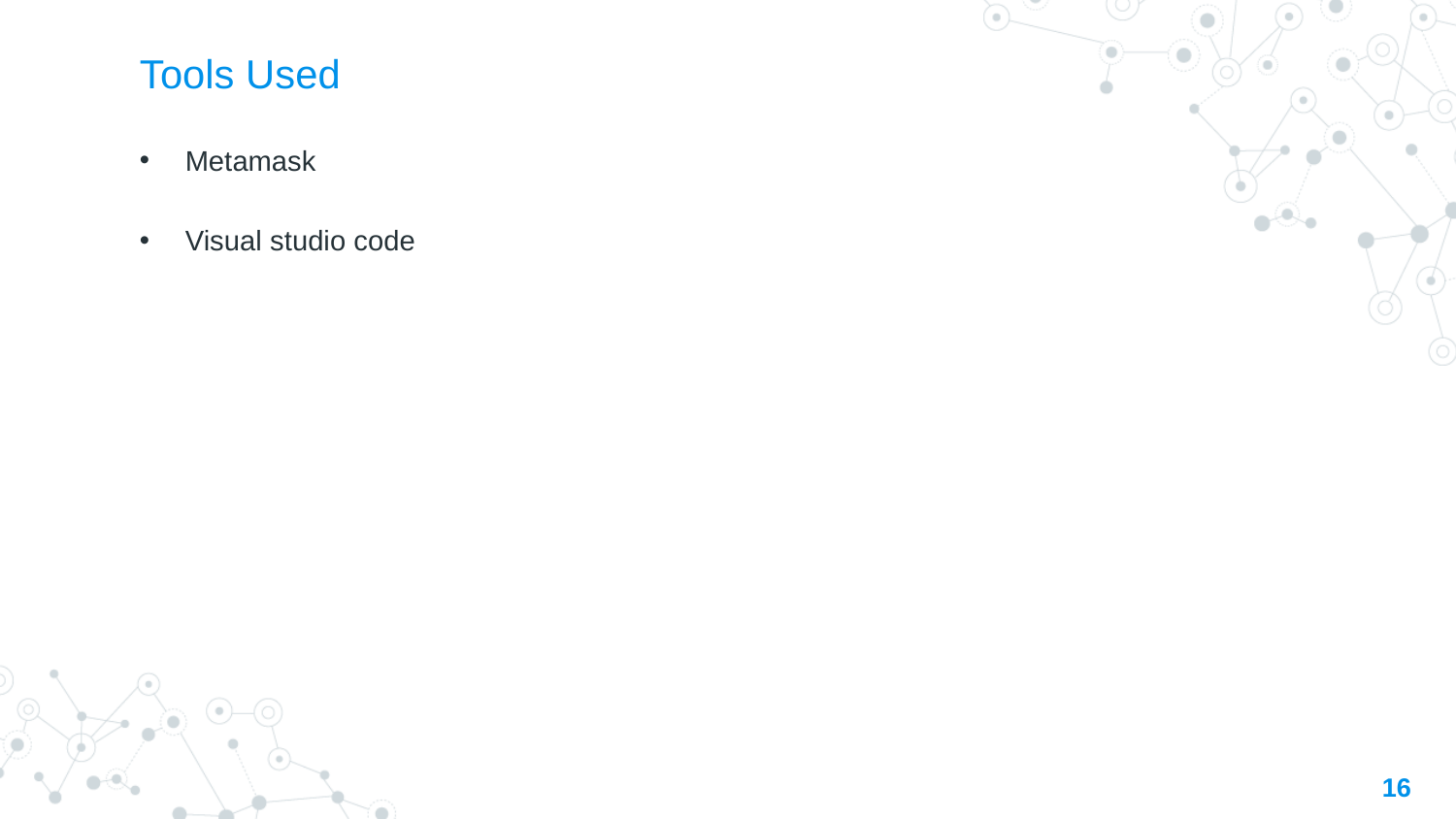

# Tools Used
Metamask
Visual studio code
16